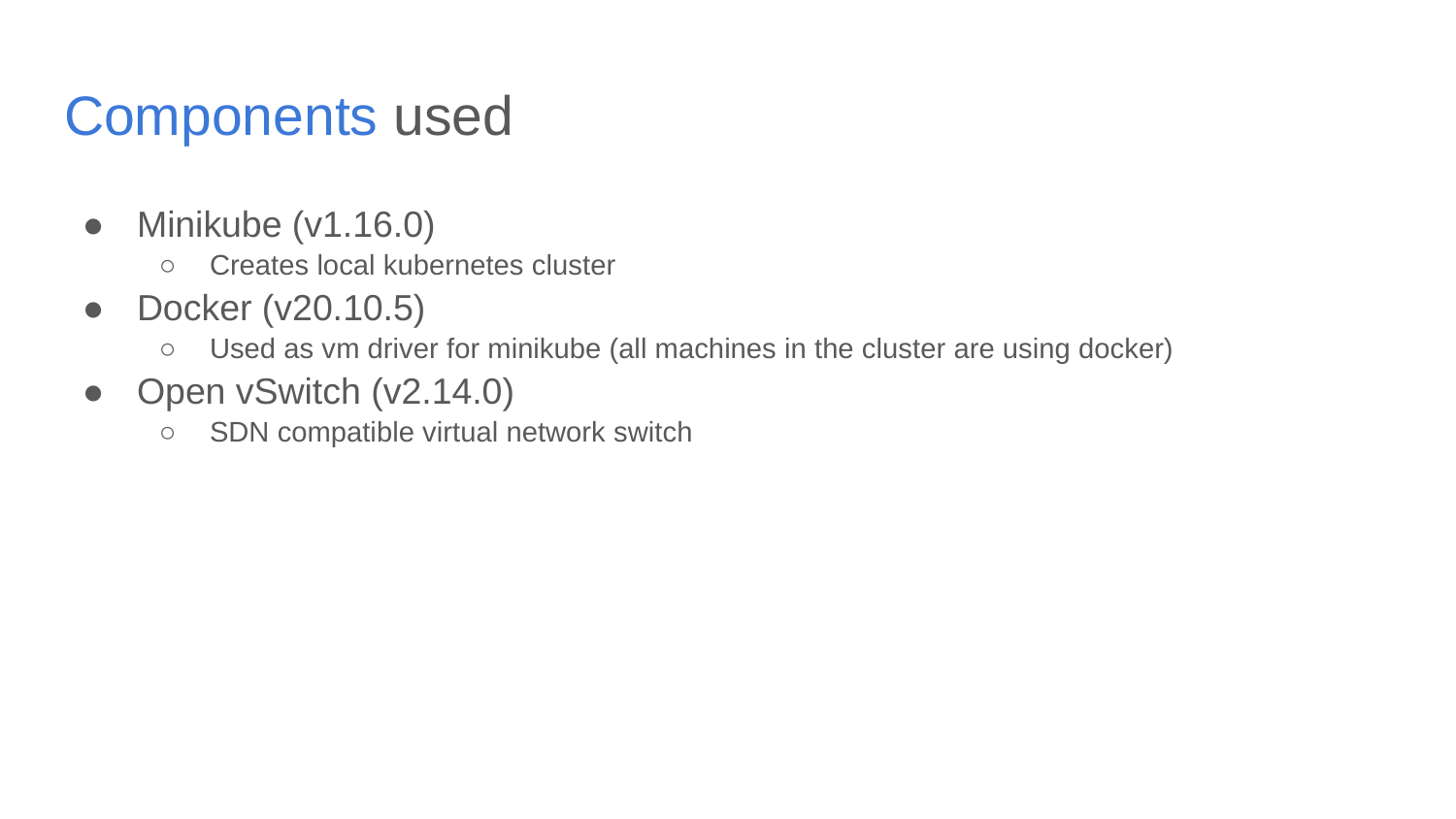

# Components used
Minikube (v1.16.0)
Creates local kubernetes cluster
Docker (v20.10.5)
Used as vm driver for minikube (all machines in the cluster are using docker)
Open vSwitch (v2.14.0)
SDN compatible virtual network switch